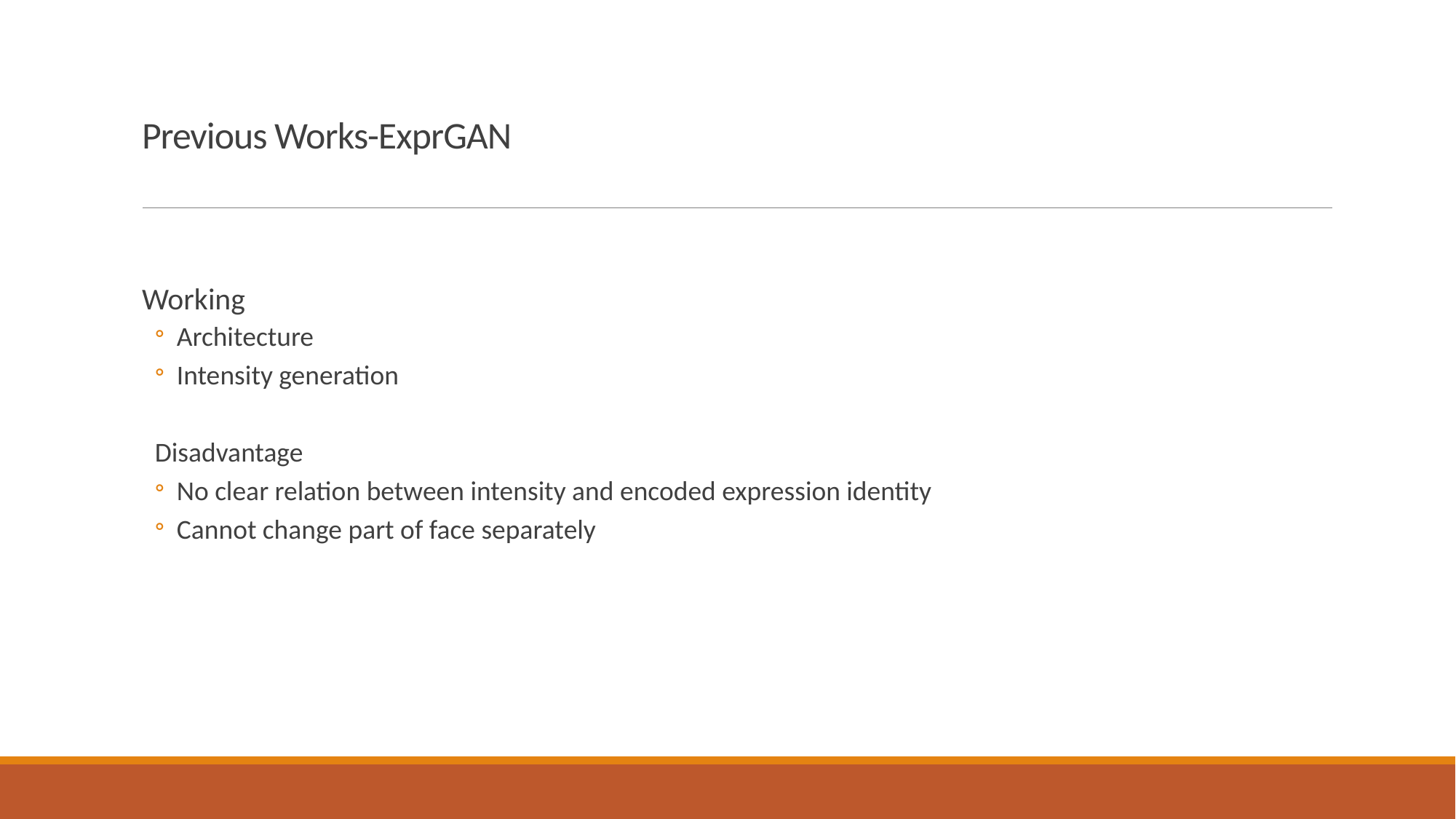

# Previous Works-ExprGAN

Working
Architecture
Intensity generation

Disadvantage
No clear relation between intensity and encoded expression identity
Cannot change part of face separately